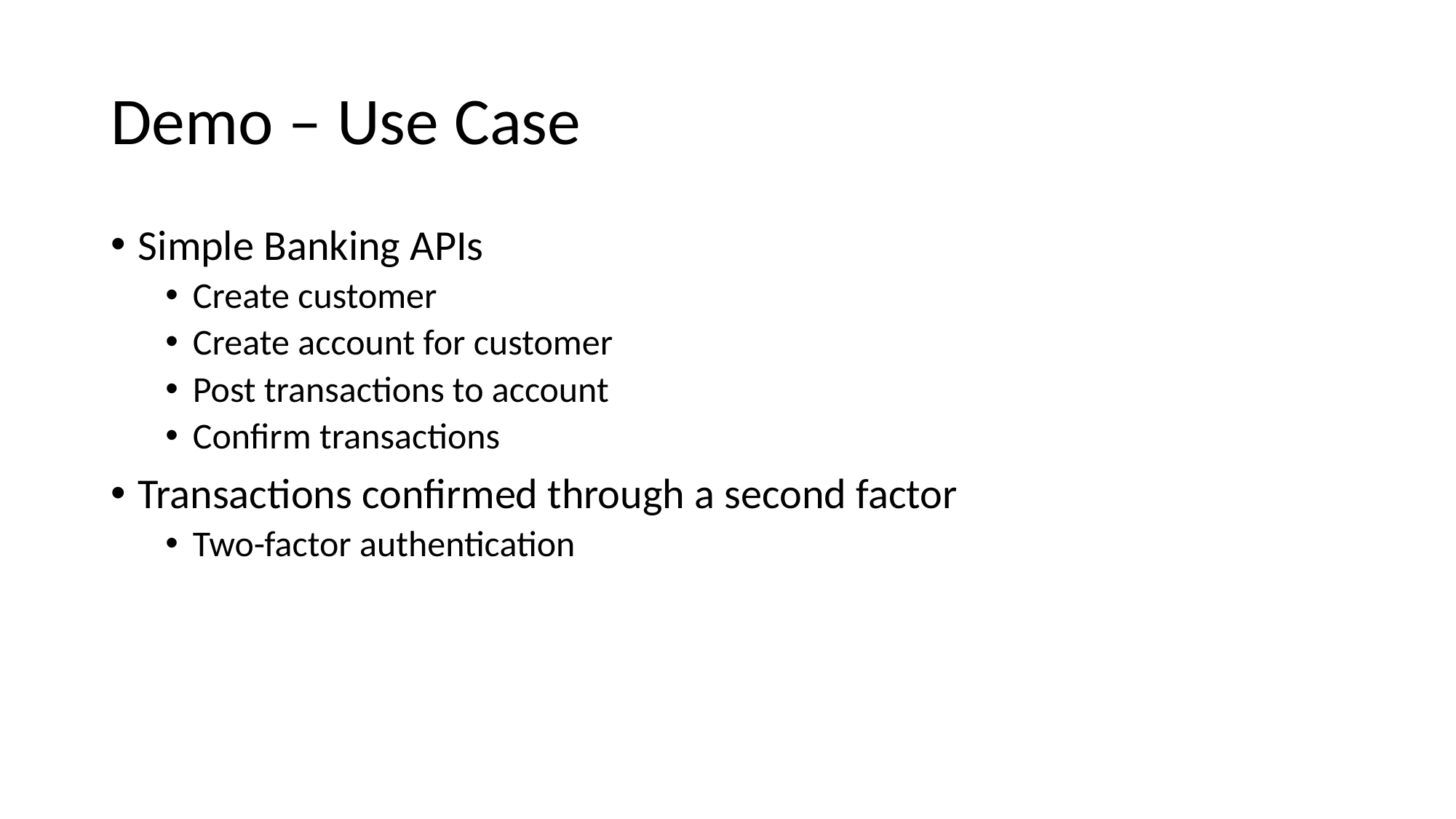

# Demo – Use Case
Simple Banking APIs
Create customer
Create account for customer
Post transactions to account
Confirm transactions
Transactions confirmed through a second factor
Two-factor authentication